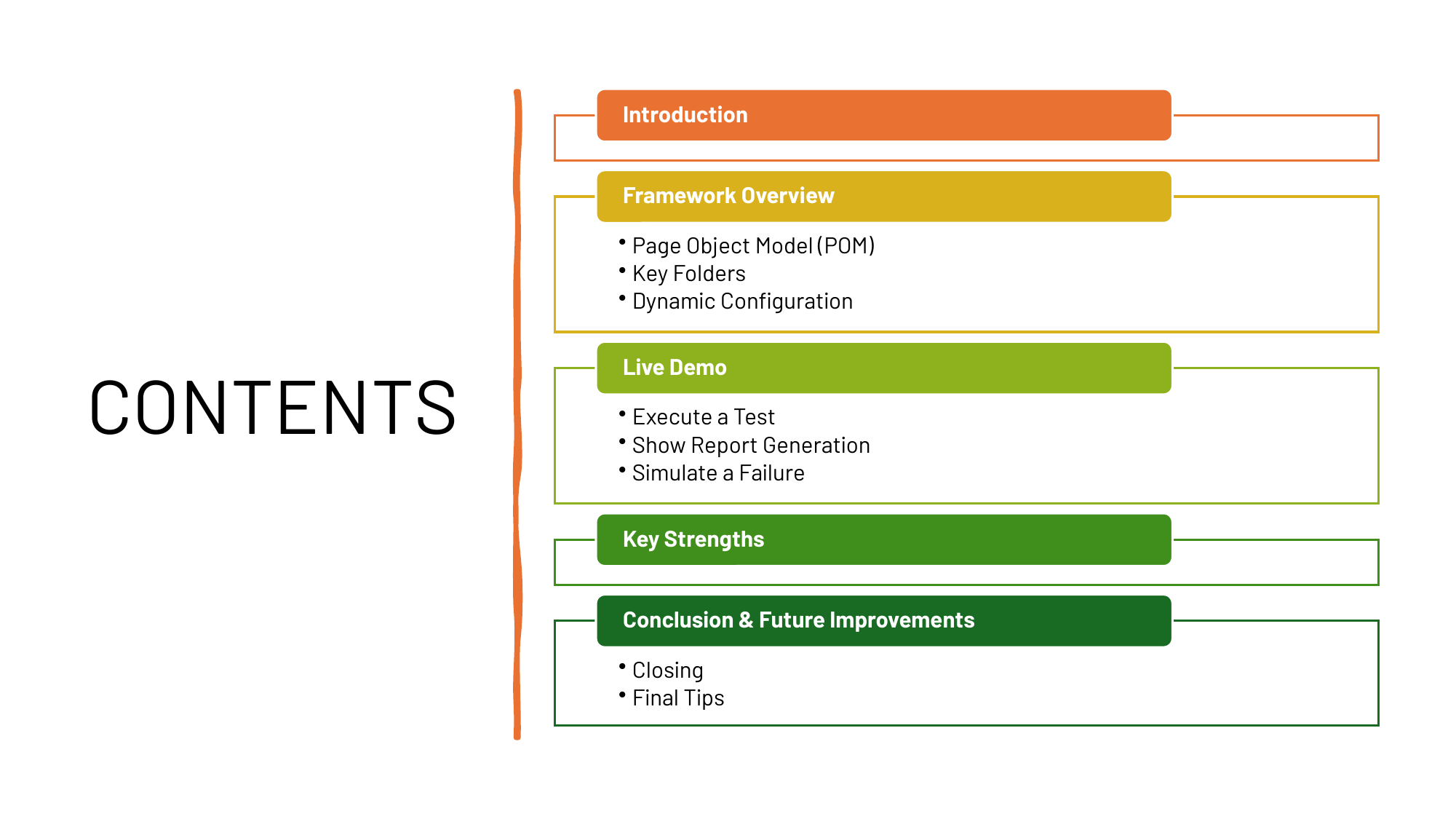

Introduction
Page Object Model (POM)
Key Folders
Dynamic Configuration
Framework Overview
Execute a Test
Show Report Generation
Simulate a Failure
Live Demo
Key Strengths
Closing
Final Tips
Conclusion & Future Improvements
# CONTENTS